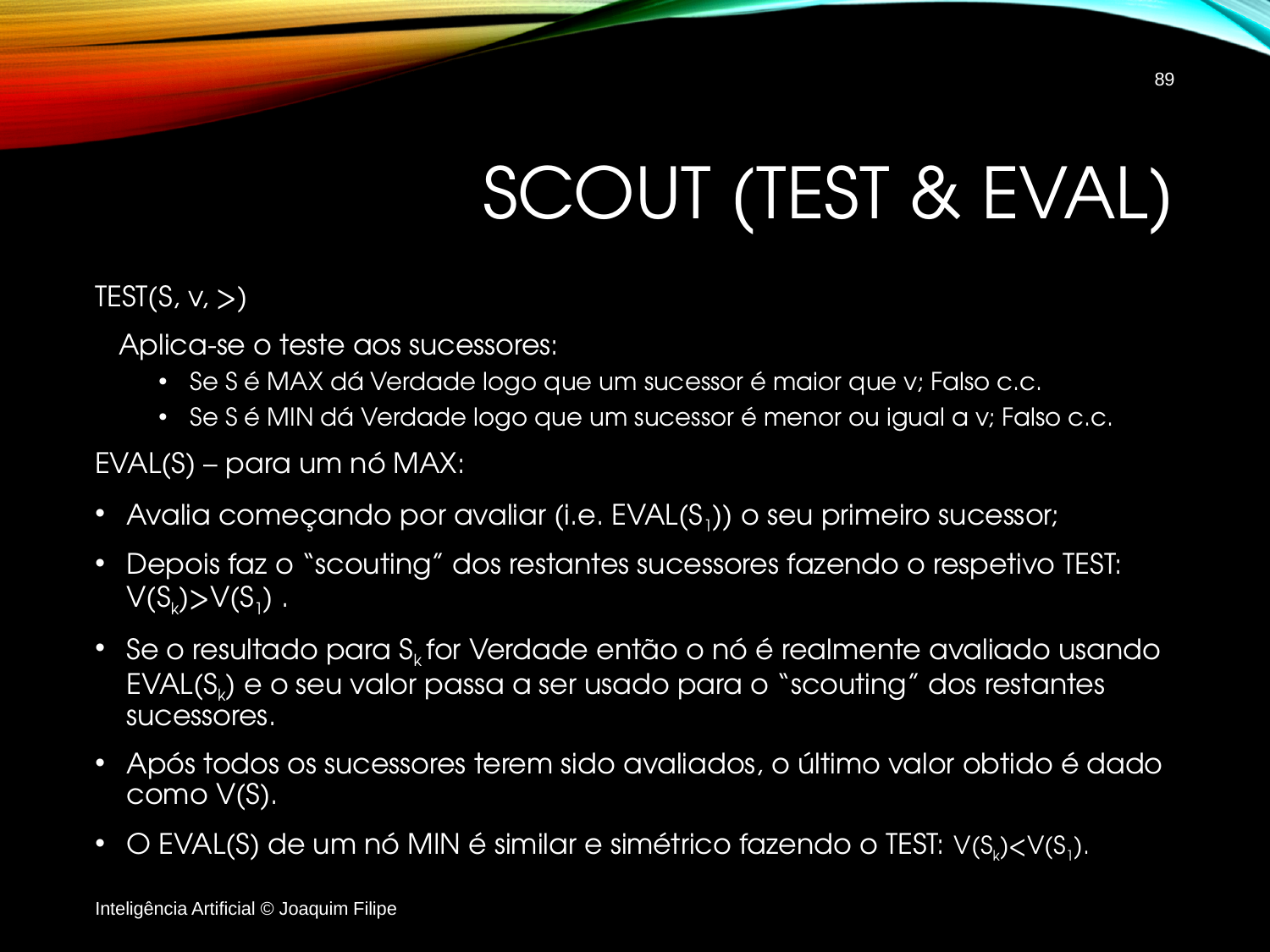

89
# Scout (TEST & EVAL)
TEST(S, v, >)
   Aplica-se o teste aos sucessores:
Se S é MAX dá Verdade logo que um sucessor é maior que v; Falso c.c.
Se S é MIN dá Verdade logo que um sucessor é menor ou igual a v; Falso c.c.
EVAL(S) – para um nó MAX:
Avalia começando por avaliar (i.e. EVAL(S1)) o seu primeiro sucessor;
Depois faz o “scouting” dos restantes sucessores fazendo o respetivo TEST: V(Sk)>V(S1) .
Se o resultado para Sk for Verdade então o nó é realmente avaliado usando EVAL(Sk) e o seu valor passa a ser usado para o “scouting” dos restantes sucessores.
Após todos os sucessores terem sido avaliados, o último valor obtido é dado como V(S).
O EVAL(S) de um nó MIN é similar e simétrico fazendo o TEST: V(Sk)<V(S1).

Inteligência Artificial © Joaquim Filipe